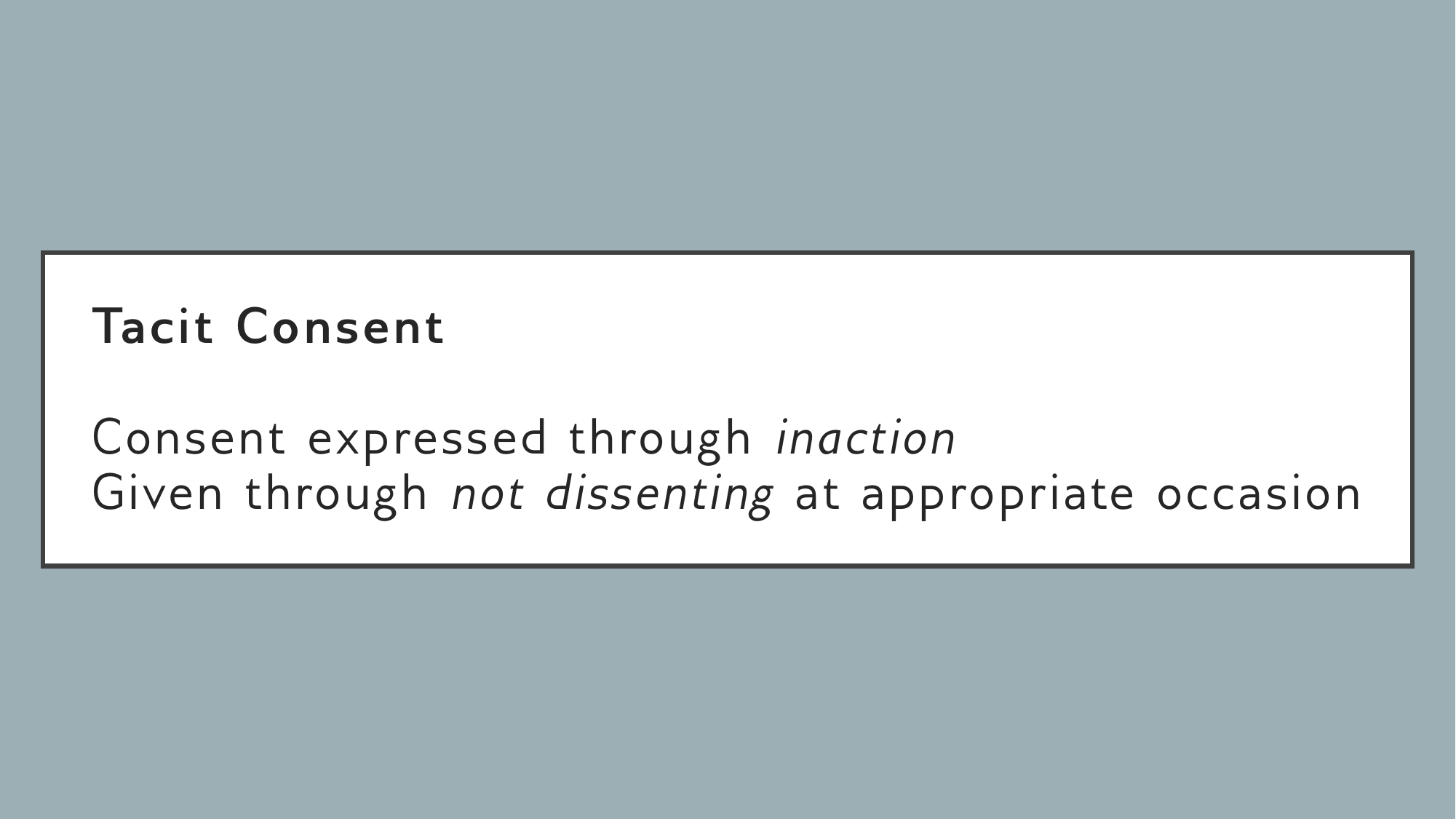

# Tacit Consent Consent expressed through inaction Given through not dissenting at appropriate occasion